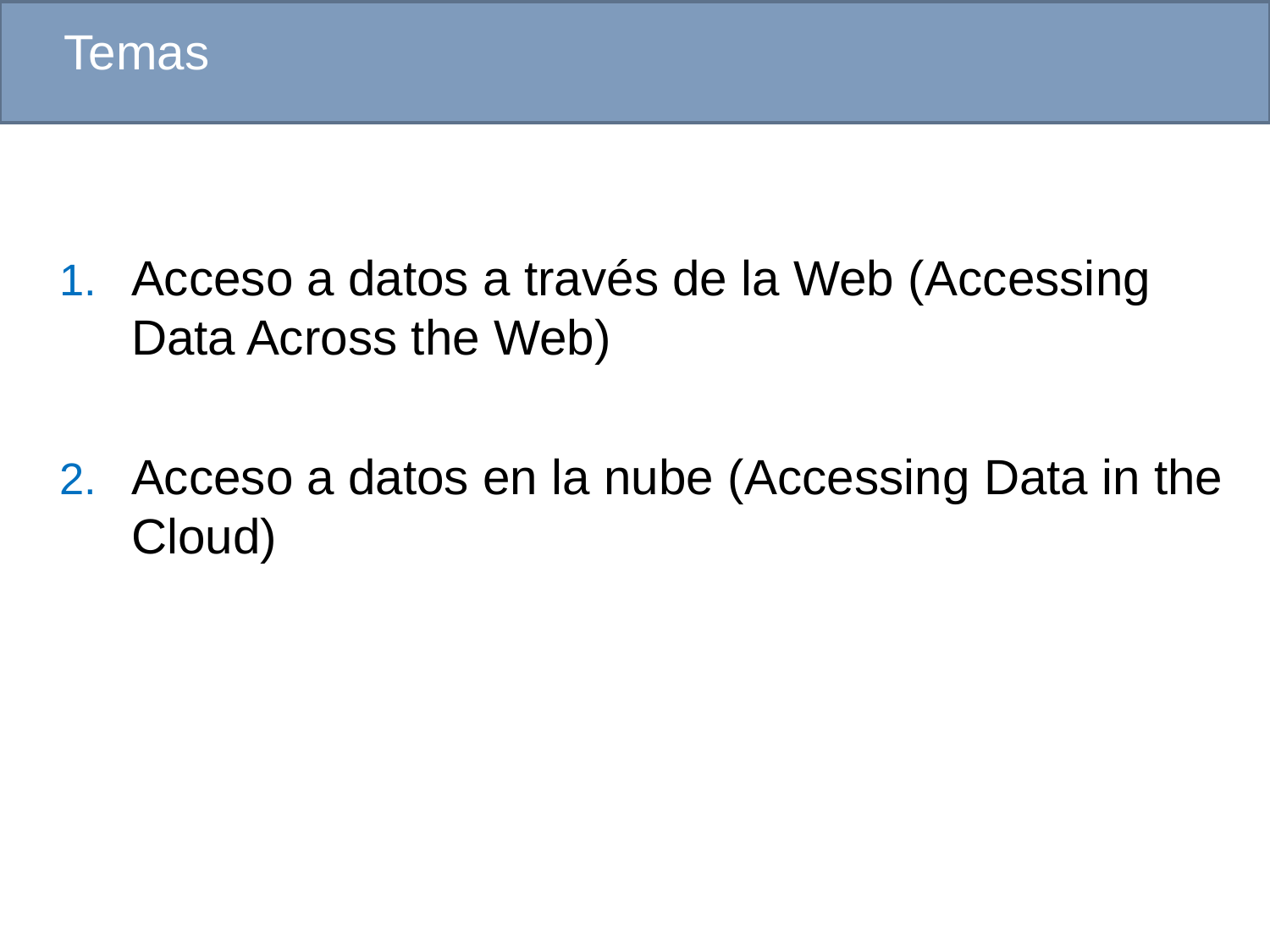

# Temas
Acceso a datos a través de la Web (Accessing Data Across the Web)

Acceso a datos en la nube (Accessing Data in the Cloud)